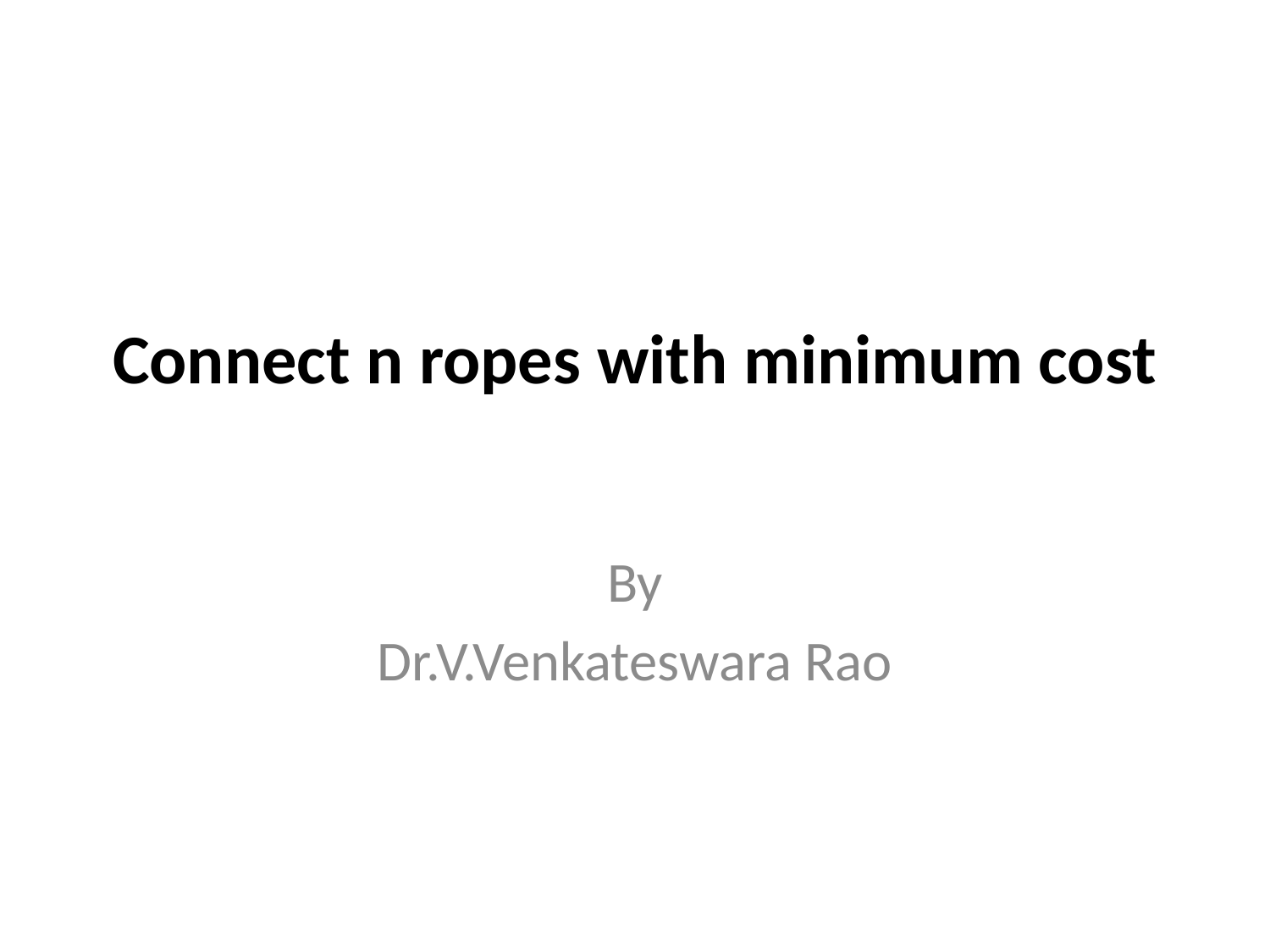

# Connect n ropes with minimum cost
By
Dr.V.Venkateswara Rao